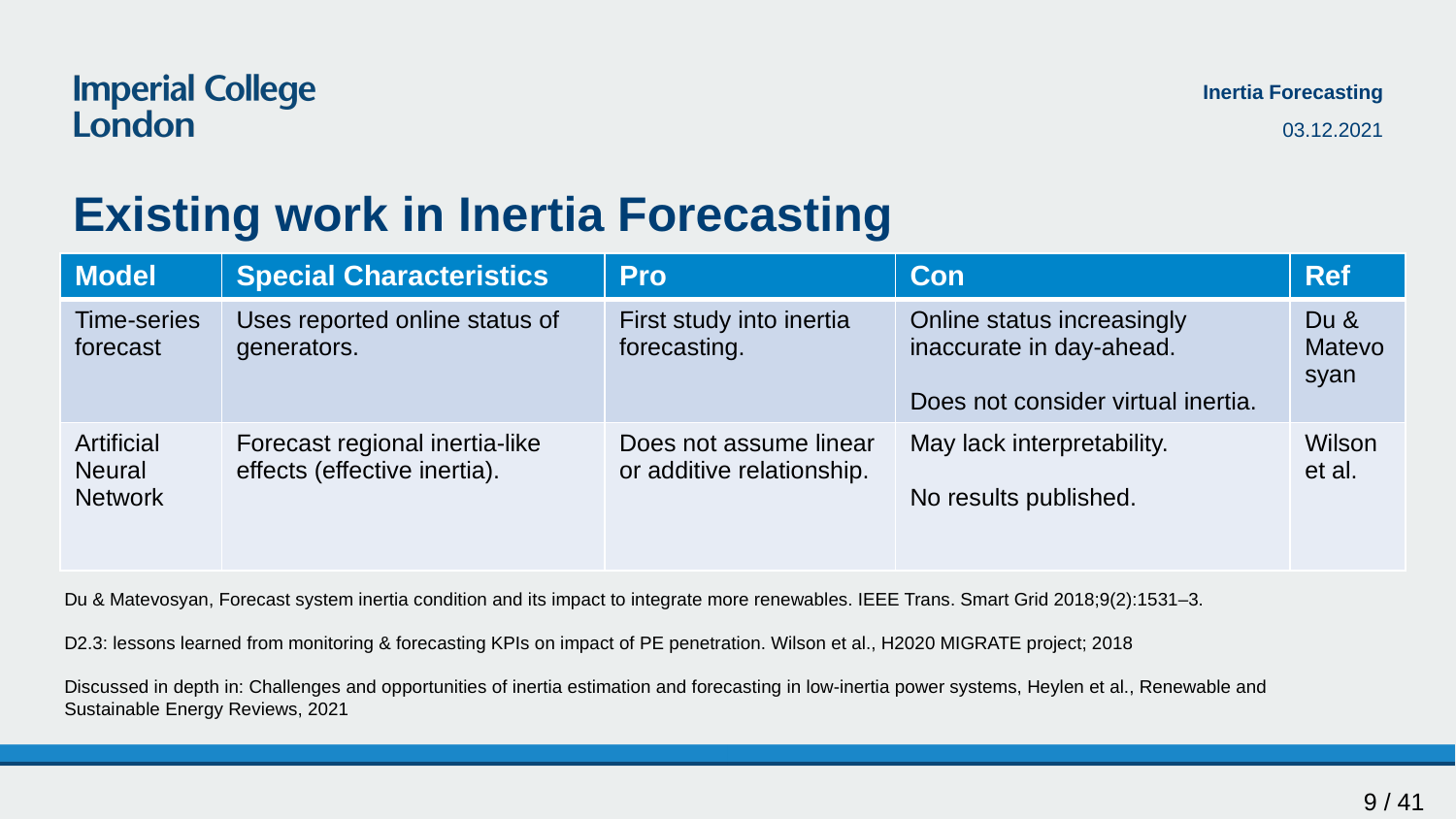

Inertia Forecasting
03.12.2021
# Existing work in Inertia Forecasting
| Model | Special Characteristics | Pro | Con | Ref |
| --- | --- | --- | --- | --- |
| Time-series forecast | Uses reported online status of generators. | First study into inertia forecasting. | Online status increasingly inaccurate in day-ahead. Does not consider virtual inertia. | Du & Matevosyan |
| Artificial Neural Network | Forecast regional inertia-like effects (effective inertia). | Does not assume linear or additive relationship. | May lack interpretability. No results published. | Wilson et al. |
Du & Matevosyan, Forecast system inertia condition and its impact to integrate more renewables. IEEE Trans. Smart Grid 2018;9(2):1531–3.

D2.3: lessons learned from monitoring & forecasting KPIs on impact of PE penetration. Wilson et al., H2020 MIGRATE project; 2018

Discussed in depth in: Challenges and opportunities of inertia estimation and forecasting in low-inertia power systems, Heylen et al., Renewable and Sustainable Energy Reviews, 2021